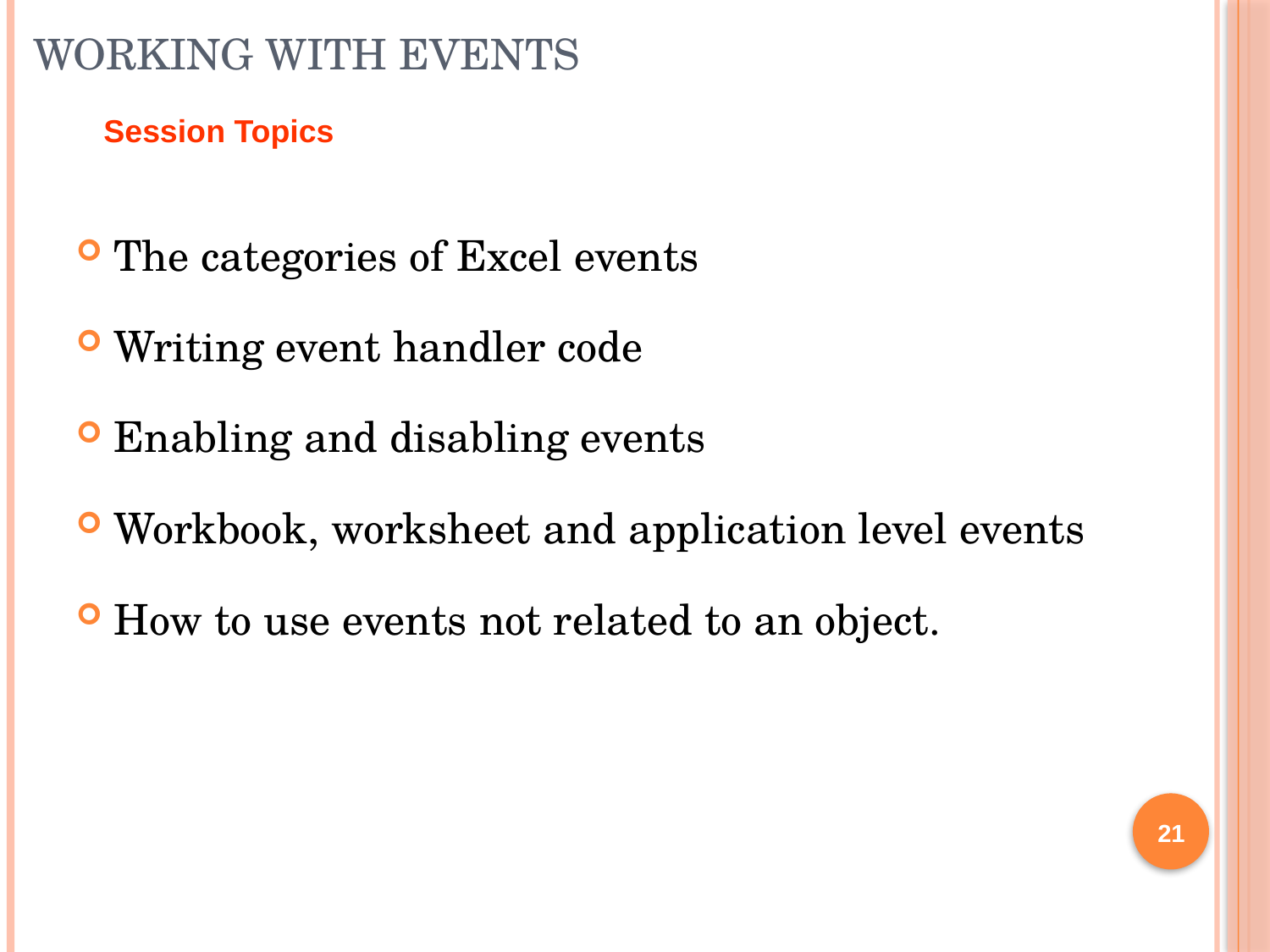

# Working with Events
Session Topics
The categories of Excel events
Writing event handler code
Enabling and disabling events
Workbook, worksheet and application level events
How to use events not related to an object.
21